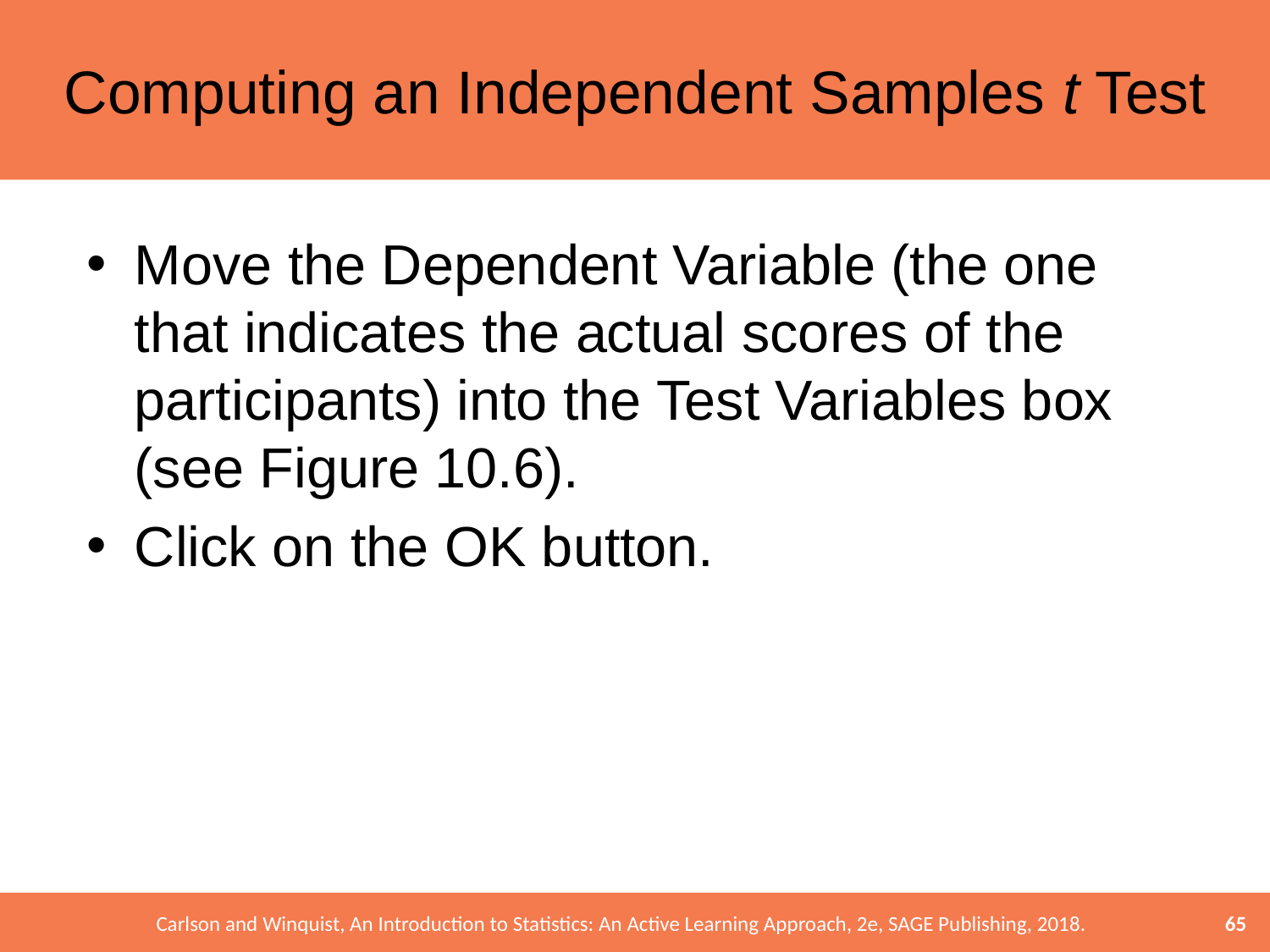

# Computing an Independent Samples t Test
Move the Dependent Variable (the one that indicates the actual scores of the participants) into the Test Variables box (see Figure 10.6).
Click on the OK button.
65
Carlson and Winquist, An Introduction to Statistics: An Active Learning Approach, 2e, SAGE Publishing, 2018.